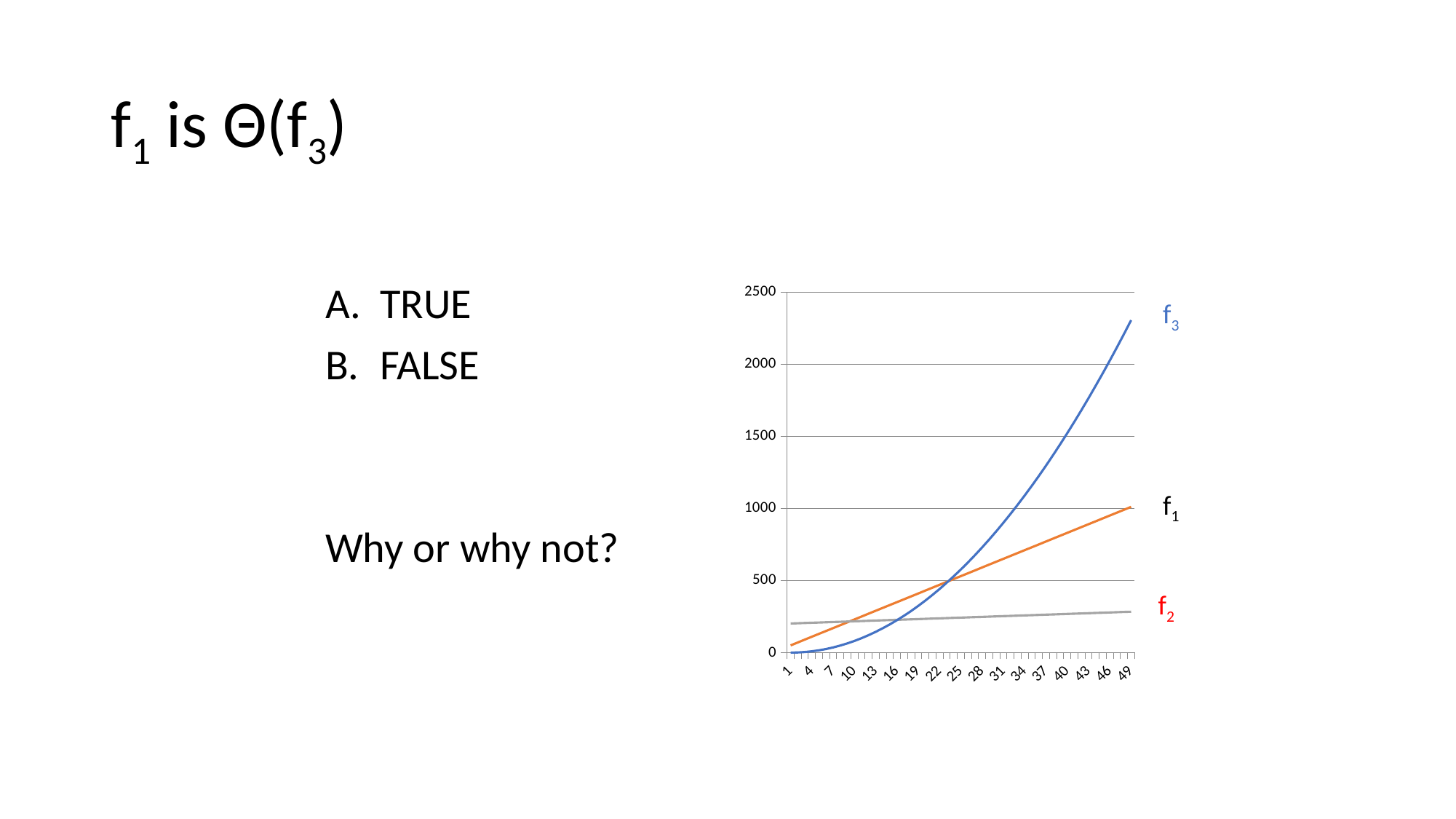

# f1 is Θ(f3)

### Chart

| Category |  |  |  |
|---|---|---|---|
TRUE
FALSE

Why or why not?

f3
f1
f2